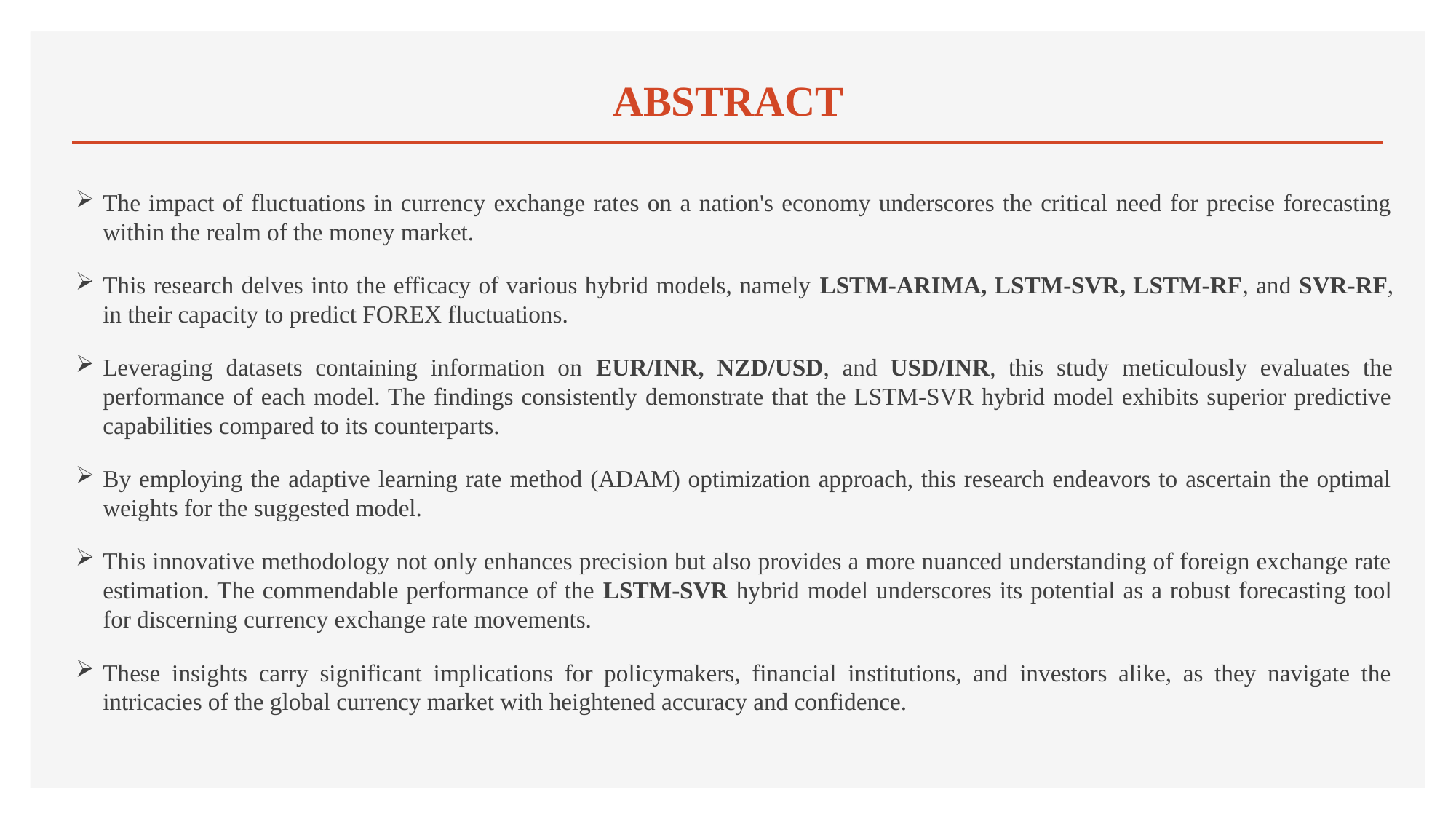

# ABSTRACT
The impact of fluctuations in currency exchange rates on a nation's economy underscores the critical need for precise forecasting within the realm of the money market.
This research delves into the efficacy of various hybrid models, namely LSTM-ARIMA, LSTM-SVR, LSTM-RF, and SVR-RF, in their capacity to predict FOREX fluctuations.
Leveraging datasets containing information on EUR/INR, NZD/USD, and USD/INR, this study meticulously evaluates the performance of each model. The findings consistently demonstrate that the LSTM-SVR hybrid model exhibits superior predictive capabilities compared to its counterparts.
By employing the adaptive learning rate method (ADAM) optimization approach, this research endeavors to ascertain the optimal weights for the suggested model.
This innovative methodology not only enhances precision but also provides a more nuanced understanding of foreign exchange rate estimation. The commendable performance of the LSTM-SVR hybrid model underscores its potential as a robust forecasting tool for discerning currency exchange rate movements.
These insights carry significant implications for policymakers, financial institutions, and investors alike, as they navigate the intricacies of the global currency market with heightened accuracy and confidence.